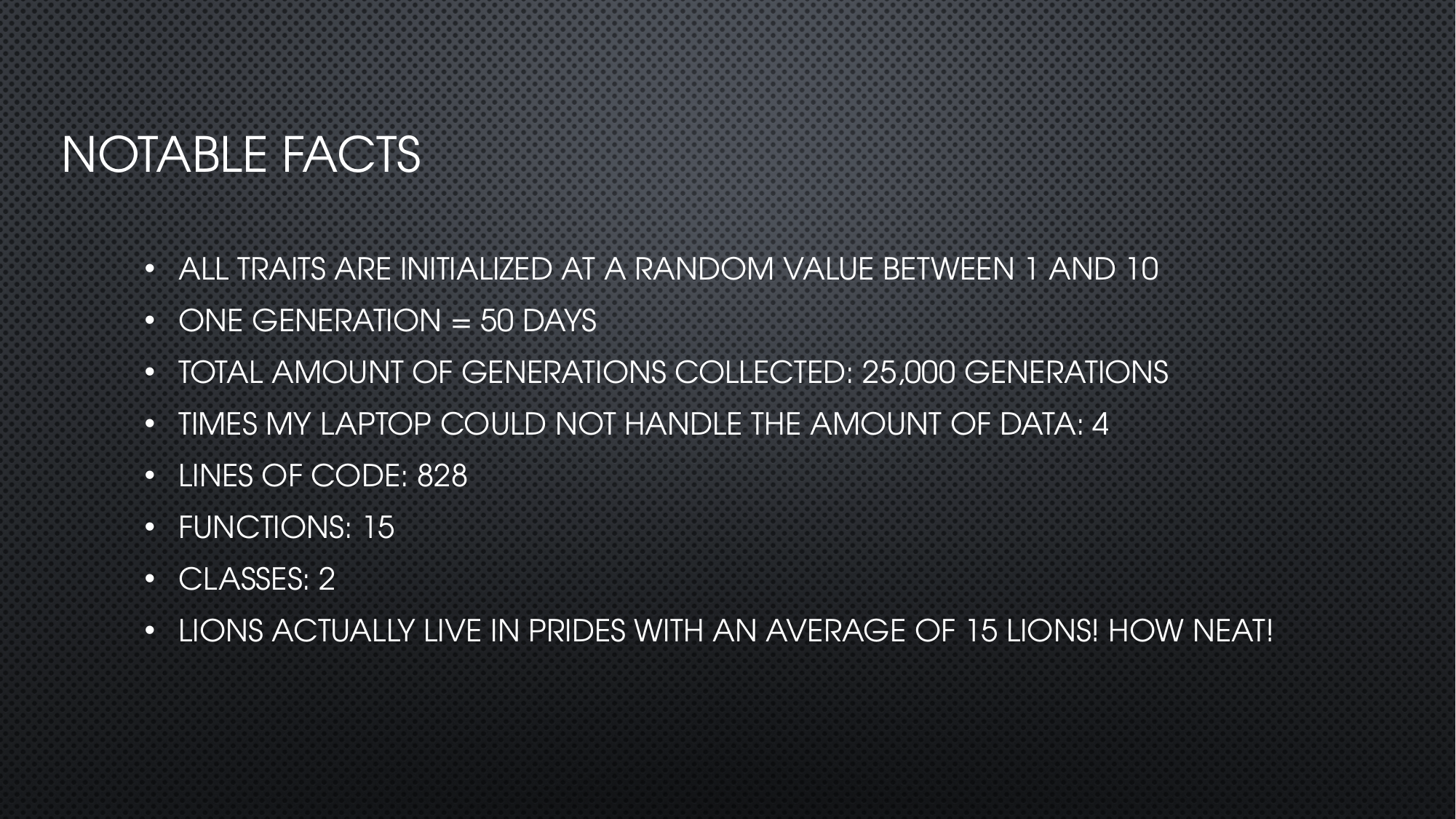

# Notable facts
All traits are initialized at a random value between 1 and 10
One generation = 50 days
Total amount of generations collected: 25,000 generations
Times my laptop could not handle the amount of data: 4
Lines of code: 828
Functions: 15
Classes: 2
Lions actually live in prides with an average of 15 lions! How neat!